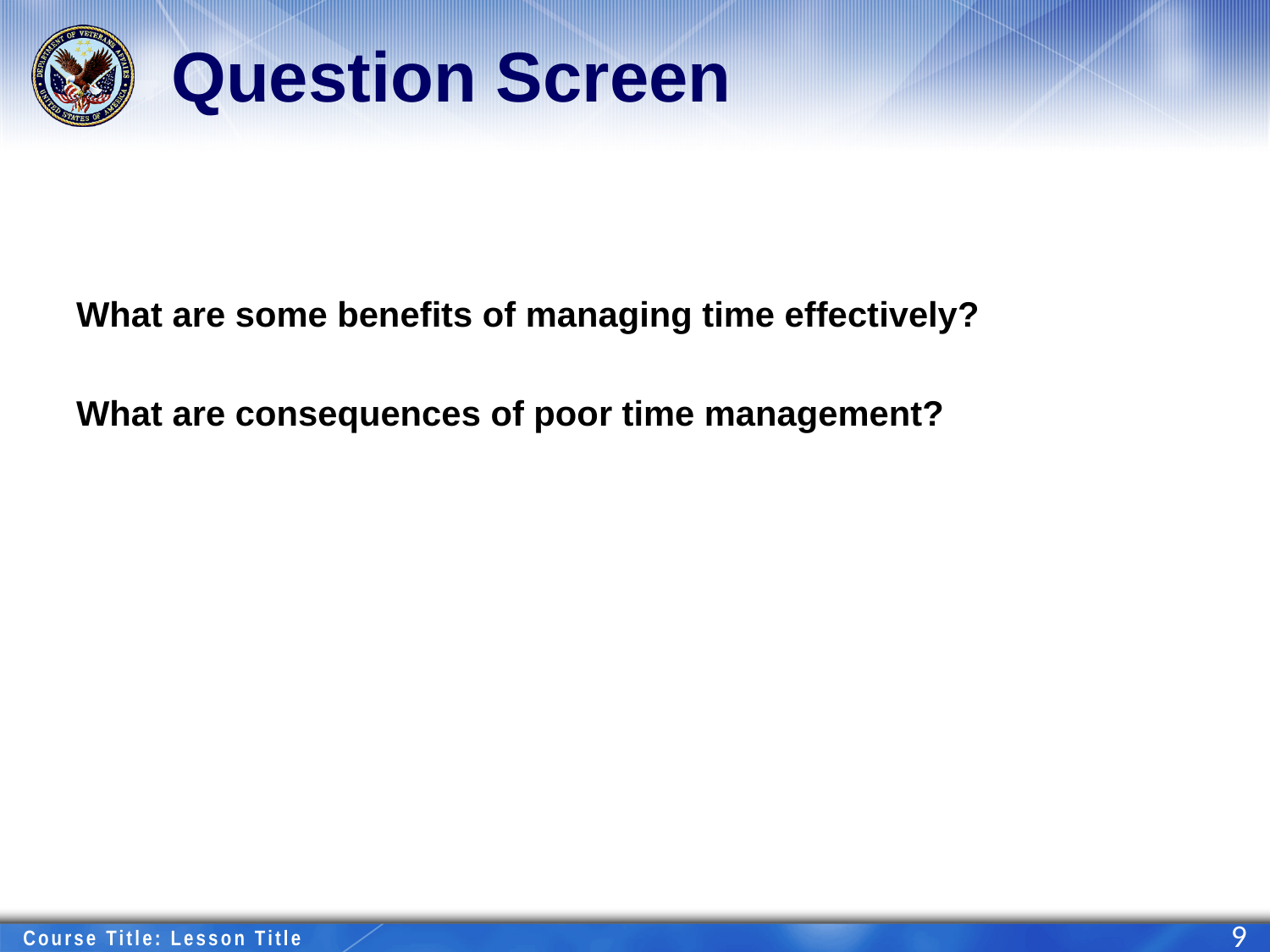

# Question Screen
What are some benefits of managing time effectively?

What are consequences of poor time management?
9
Course Title: Lesson Title